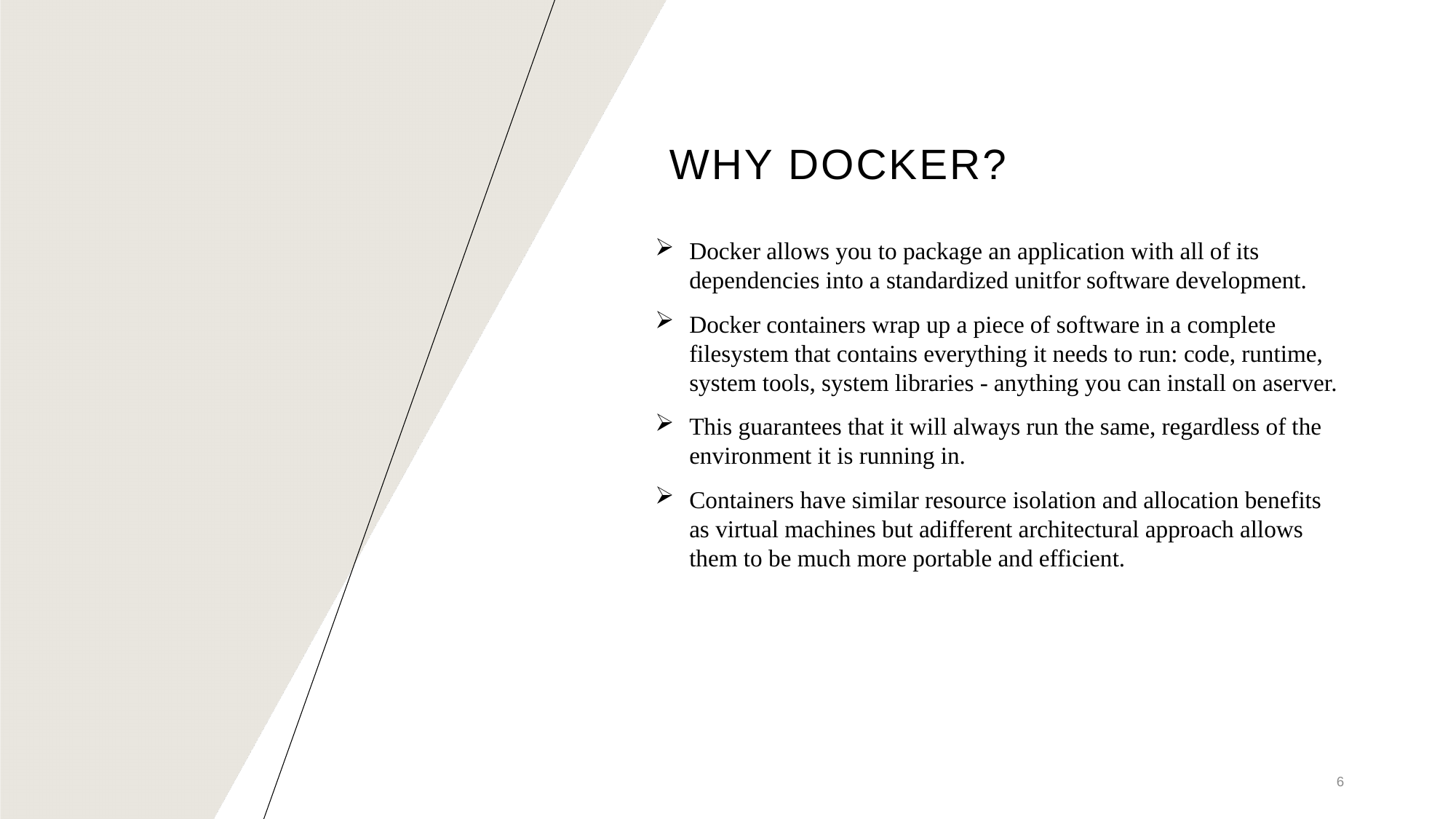

# Why Docker?
Docker allows you to package an application with all of its dependencies into a standardized unitfor software development.
Docker containers wrap up a piece of software in a complete filesystem that contains everything it needs to run: code, runtime, system tools, system libraries - anything you can install on aserver.
This guarantees that it will always run the same, regardless of the environment it is running in.
Containers have similar resource isolation and allocation benefits as virtual machines but adifferent architectural approach allows them to be much more portable and efficient.
6